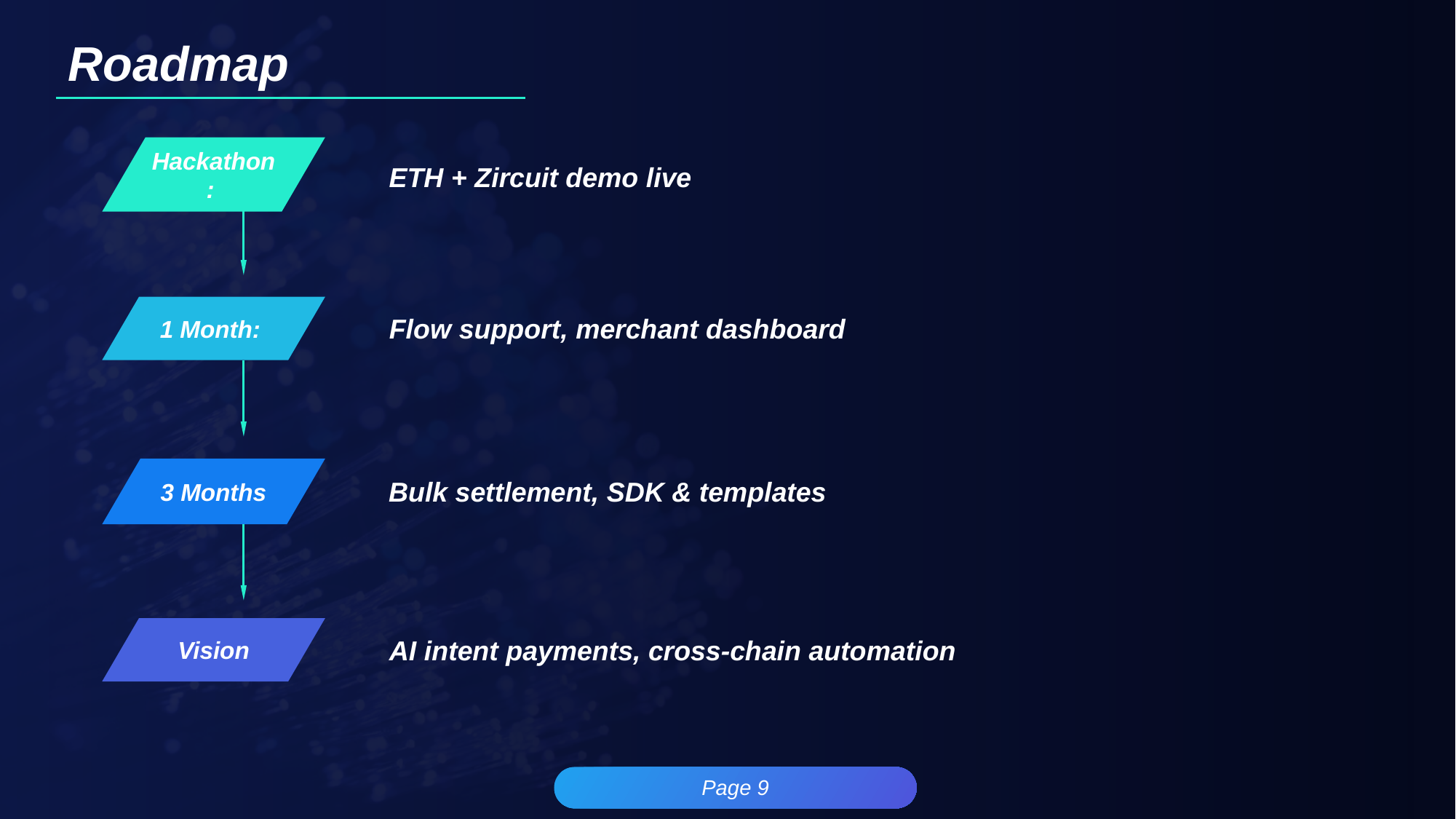

Roadmap
Hackathon:
ETH + Zircuit demo live
1 Month:
Flow support, merchant dashboard
3 Months
Bulk settlement, SDK & templates
Vision
AI intent payments, cross-chain automation

Page 9